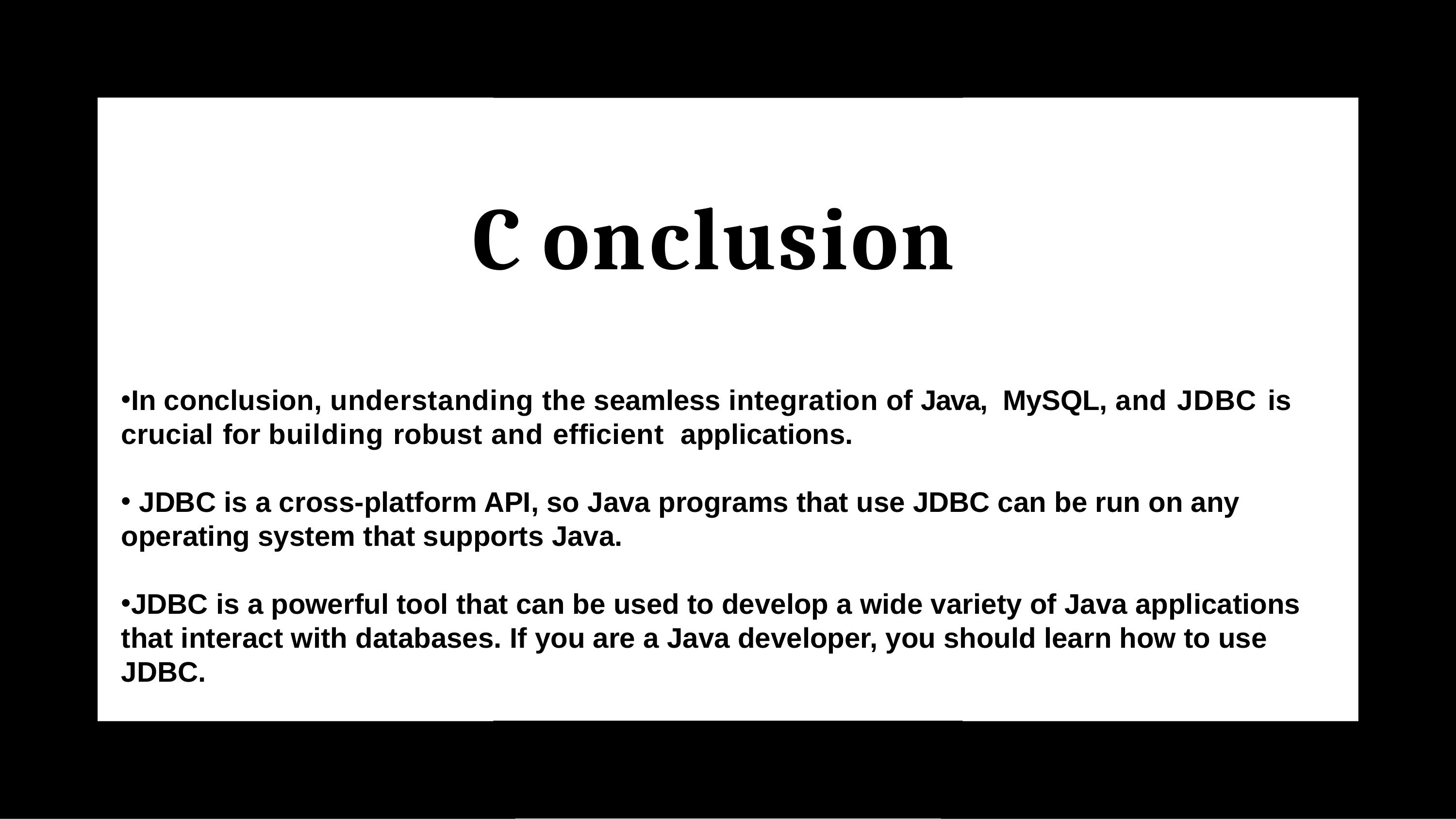

# C onclusion

In conclusion, understanding the seamless integration of Java,  MySQL, and JDBC is crucial for building robust and efﬁcient  applications.

 JDBC is a cross-platform API, so Java programs that use JDBC can be run on any operating system that supports Java.

JDBC is a powerful tool that can be used to develop a wide variety of Java applications that interact with databases. If you are a Java developer, you should learn how to use JDBC.